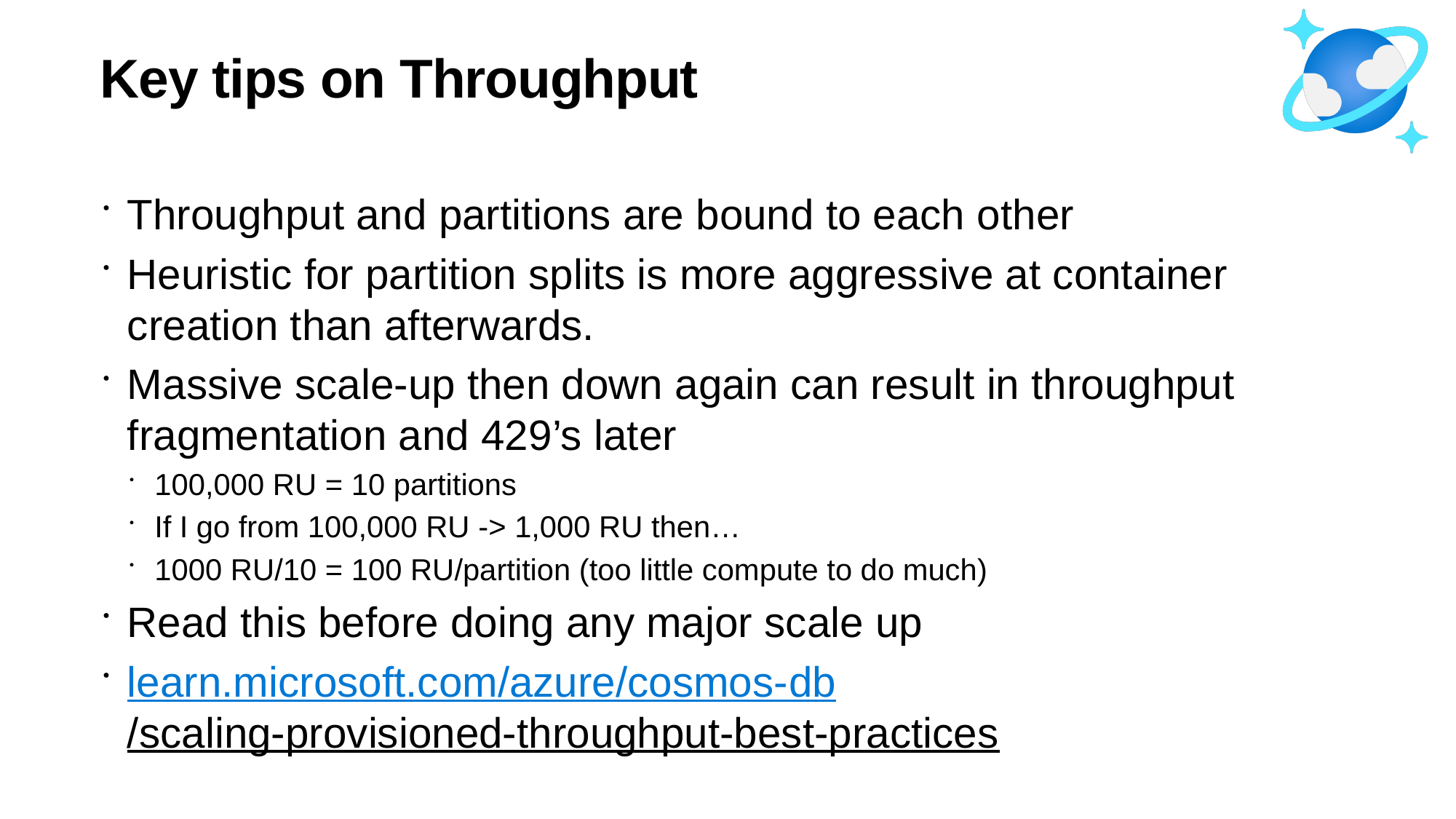

# Key tips on Throughput
Throughput and partitions are bound to each other
Heuristic for partition splits is more aggressive at container creation than afterwards.
Massive scale-up then down again can result in throughput fragmentation and 429’s later
100,000 RU = 10 partitions
If I go from 100,000 RU -> 1,000 RU then…
1000 RU/10 = 100 RU/partition (too little compute to do much)
Read this before doing any major scale up
learn.microsoft.com/azure/cosmos-db/scaling-provisioned-throughput-best-practices